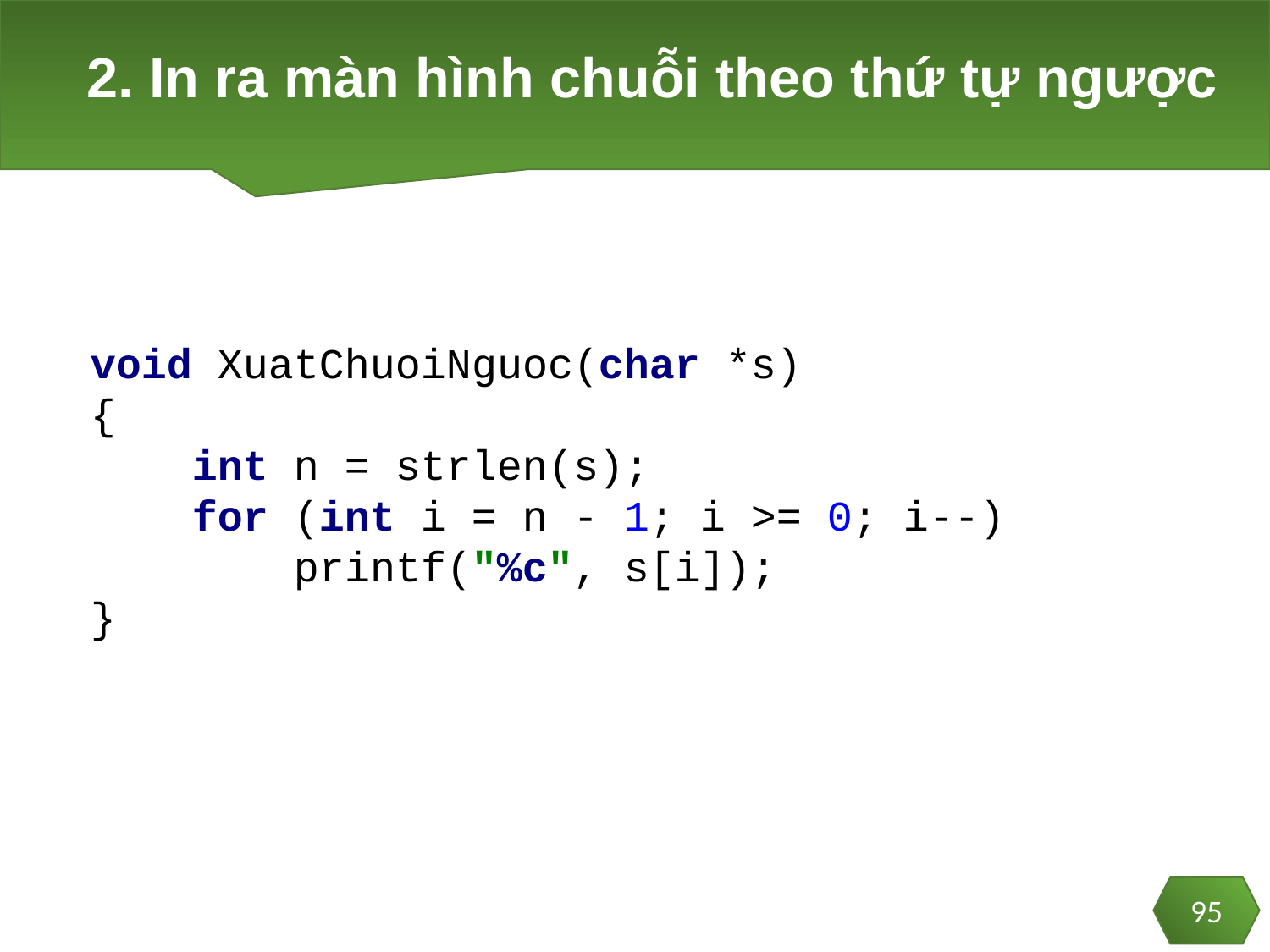

# 2. In ra màn hình chuỗi theo thứ tự ngược
void XuatChuoiNguoc(char *s)
{
    int n = strlen(s);
    for (int i = n - 1; i >= 0; i--)
        printf("%c", s[i]);
}